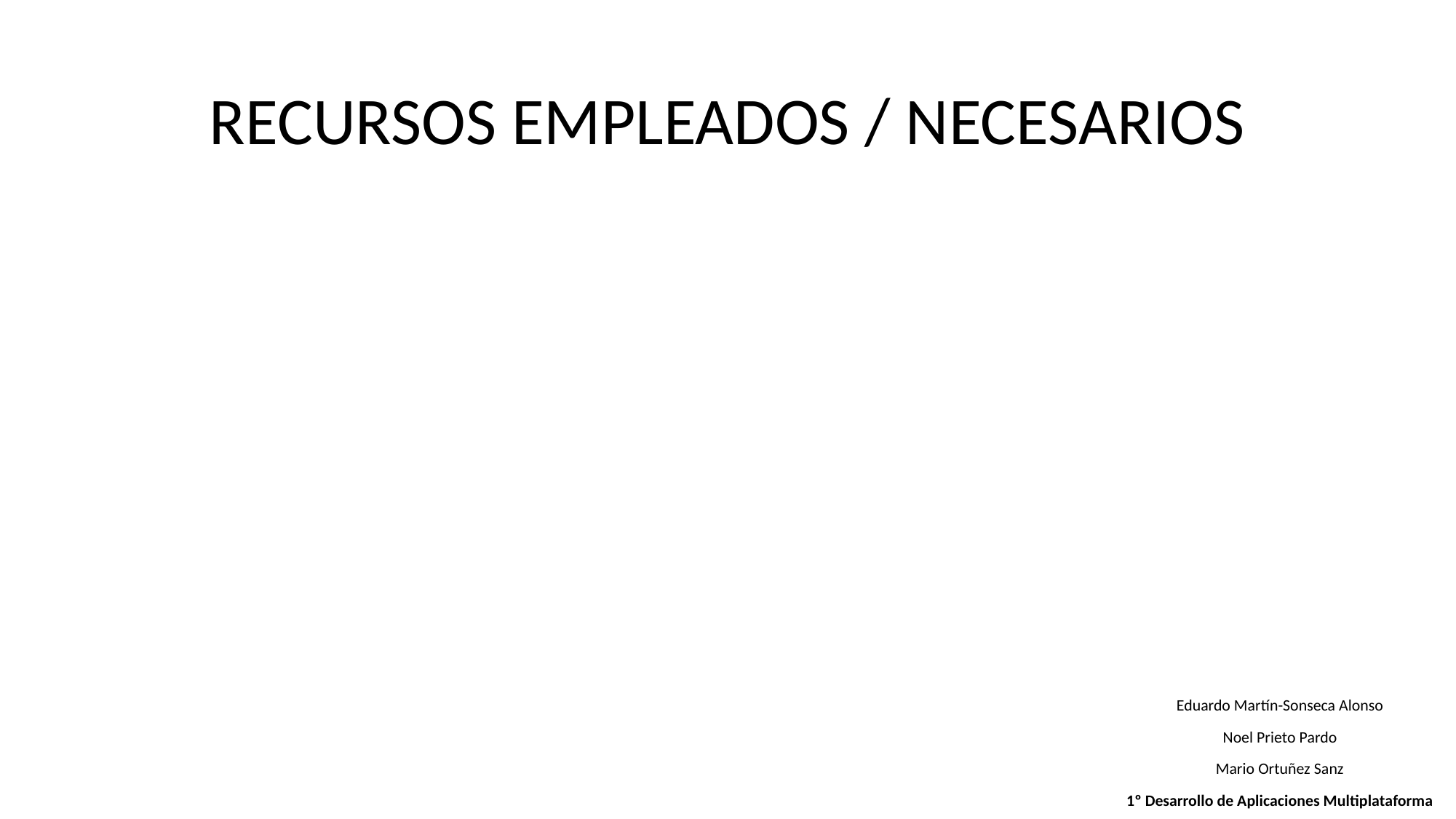

# RECURSOS EMPLEADOS / NECESARIOS

Eduardo Martín-Sonseca Alonso
Noel Prieto Pardo
Mario Ortuñez Sanz
1º Desarrollo de Aplicaciones Multiplataforma
Eduardo Martín-Sonseca Alonso
Noel Prieto Pardo
Mario Ortuñez Sanz
1º Desarrollo de Aplicaciones Multiplataforma